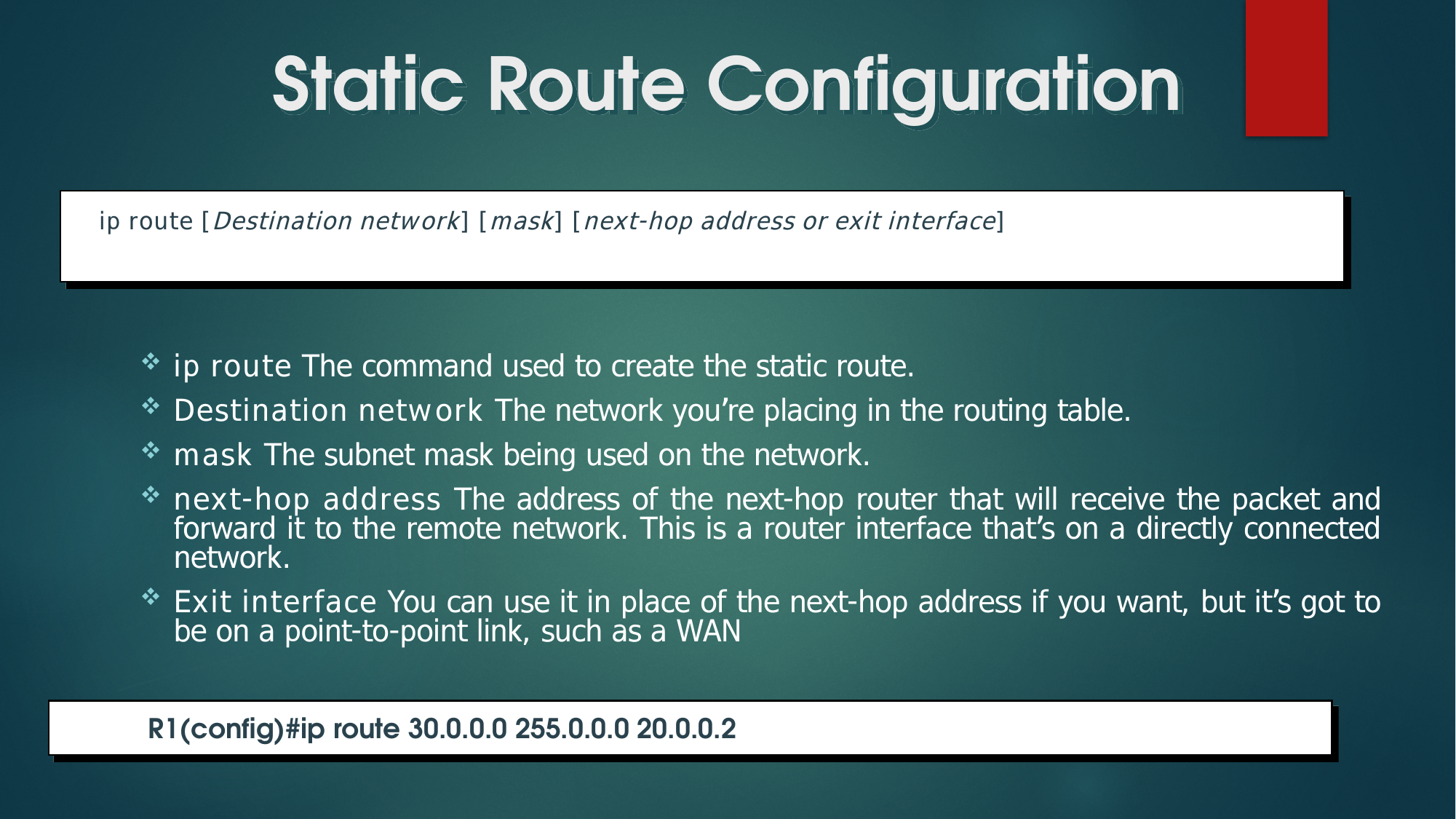

# Static Route Configuration

ip route [Destination network] [mask] [next-hop address or exit interface]

ip route The command used to create the static route.
Destination network The network you’re placing in the routing table.
mask The subnet mask being used on the network.
next-hop address The address of the next-hop router that will receive the packet and forward it to the remote network. This is a router interface that’s on a directly connected network.
Exit interface You can use it in place of the next-hop address if you want, but it’s got to be on a point-to-point link, such as a WAN

R1(config)#ip route 30.0.0.0 255.0.0.0 20.0.0.2